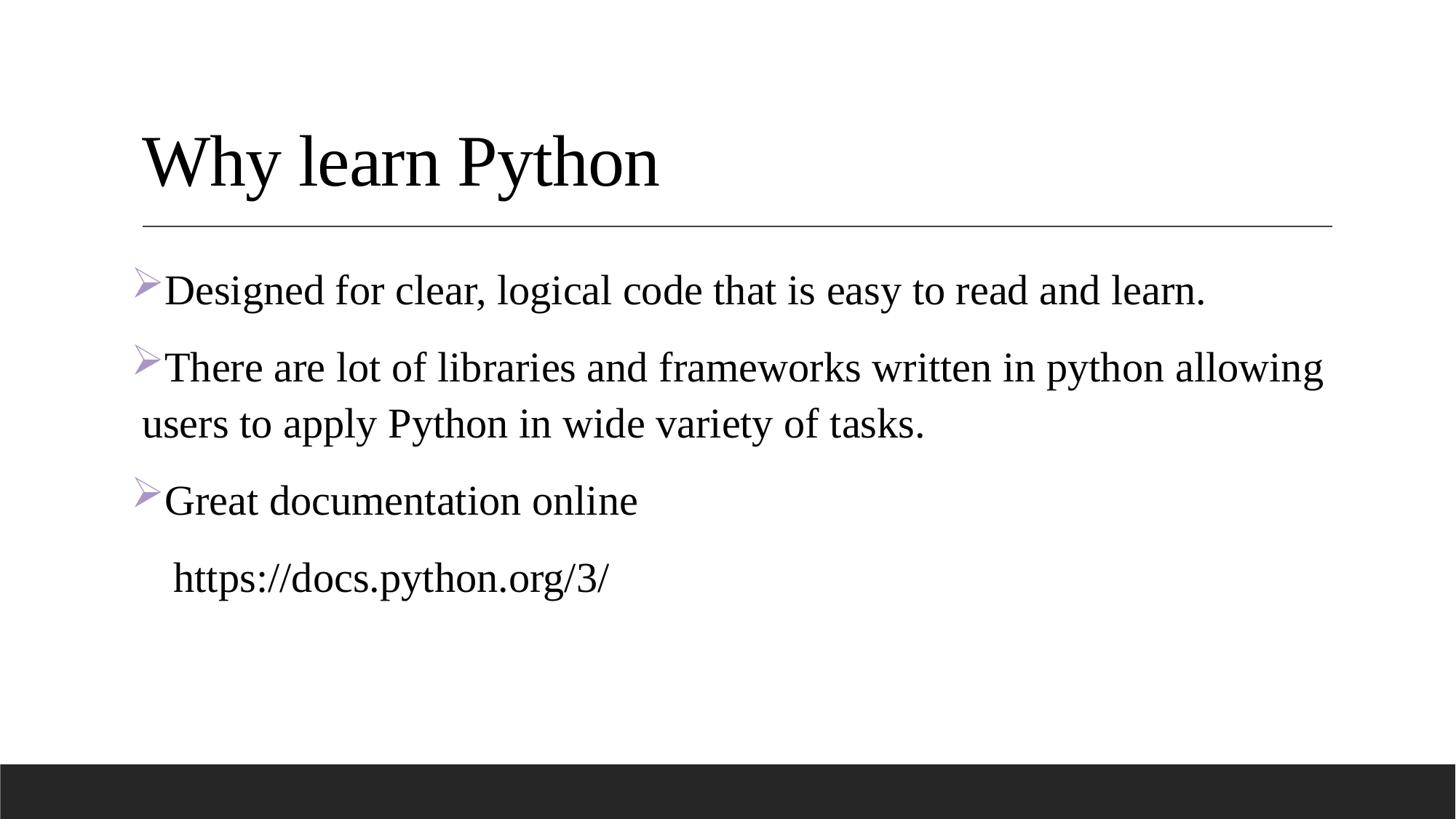

# Why learn Python
Designed for clear, logical code that is easy to read and learn.
There are lot of libraries and frameworks written in python allowing users to apply Python in wide variety of tasks.
Great documentation online
   https://docs.python.org/3/